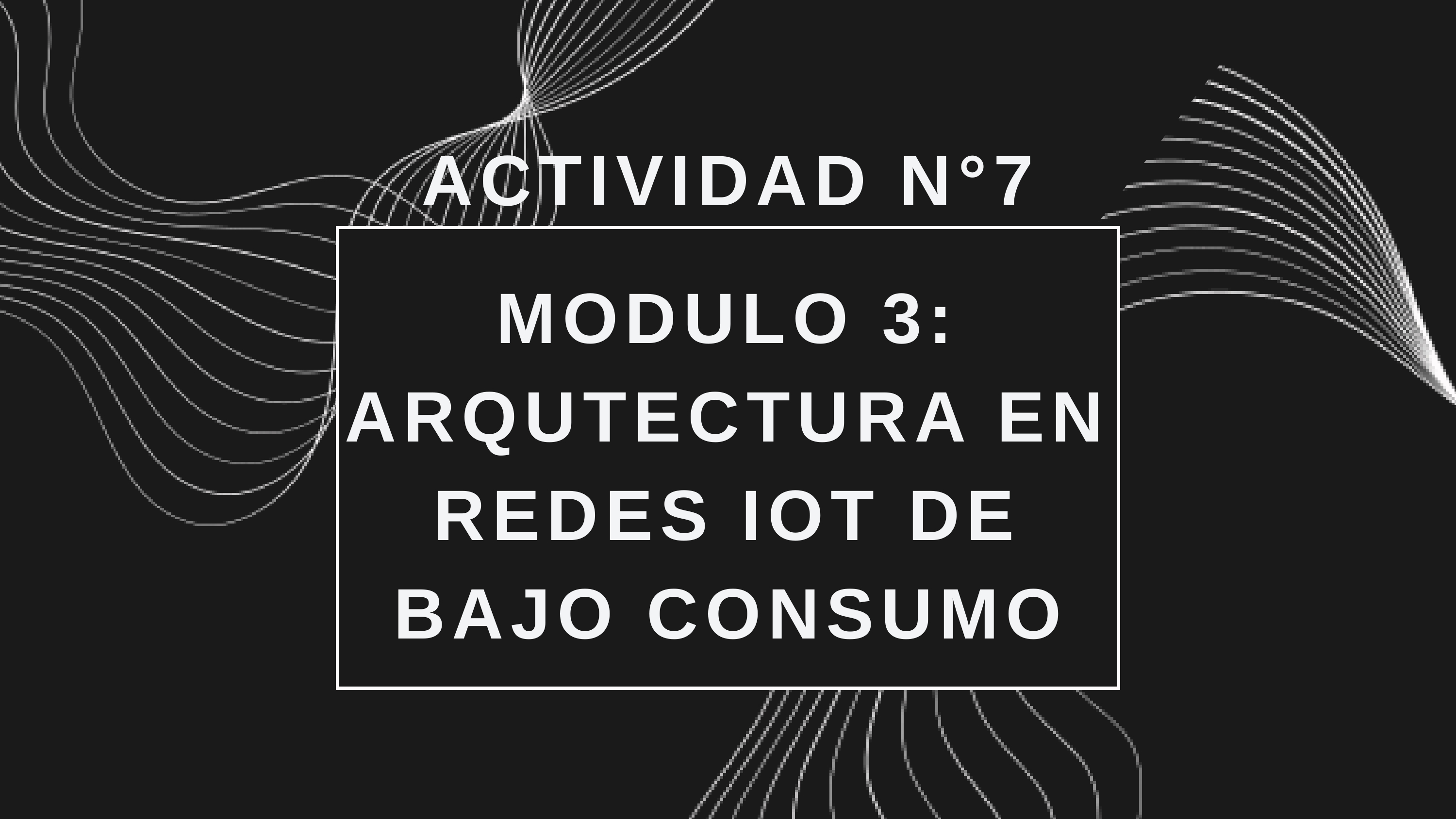

ACTIVIDAD N°7

MODULO 3: ARQUTECTURA EN REDES IOT DE BAJO CONSUMO